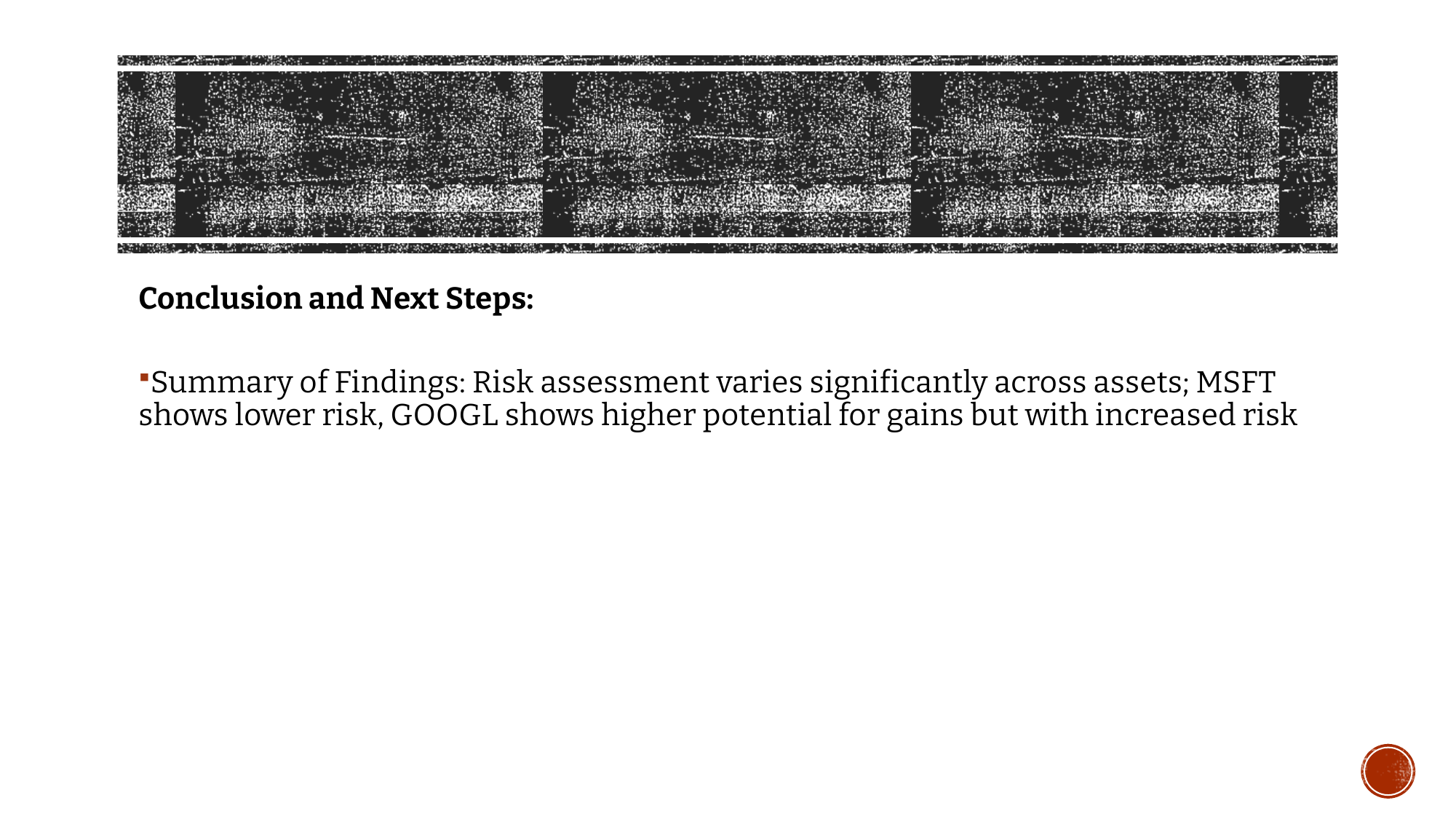

Conclusion and Next Steps:

Summary of Findings: Risk assessment varies significantly across assets; MSFT shows lower risk, GOOGL shows higher potential for gains but with increased risk